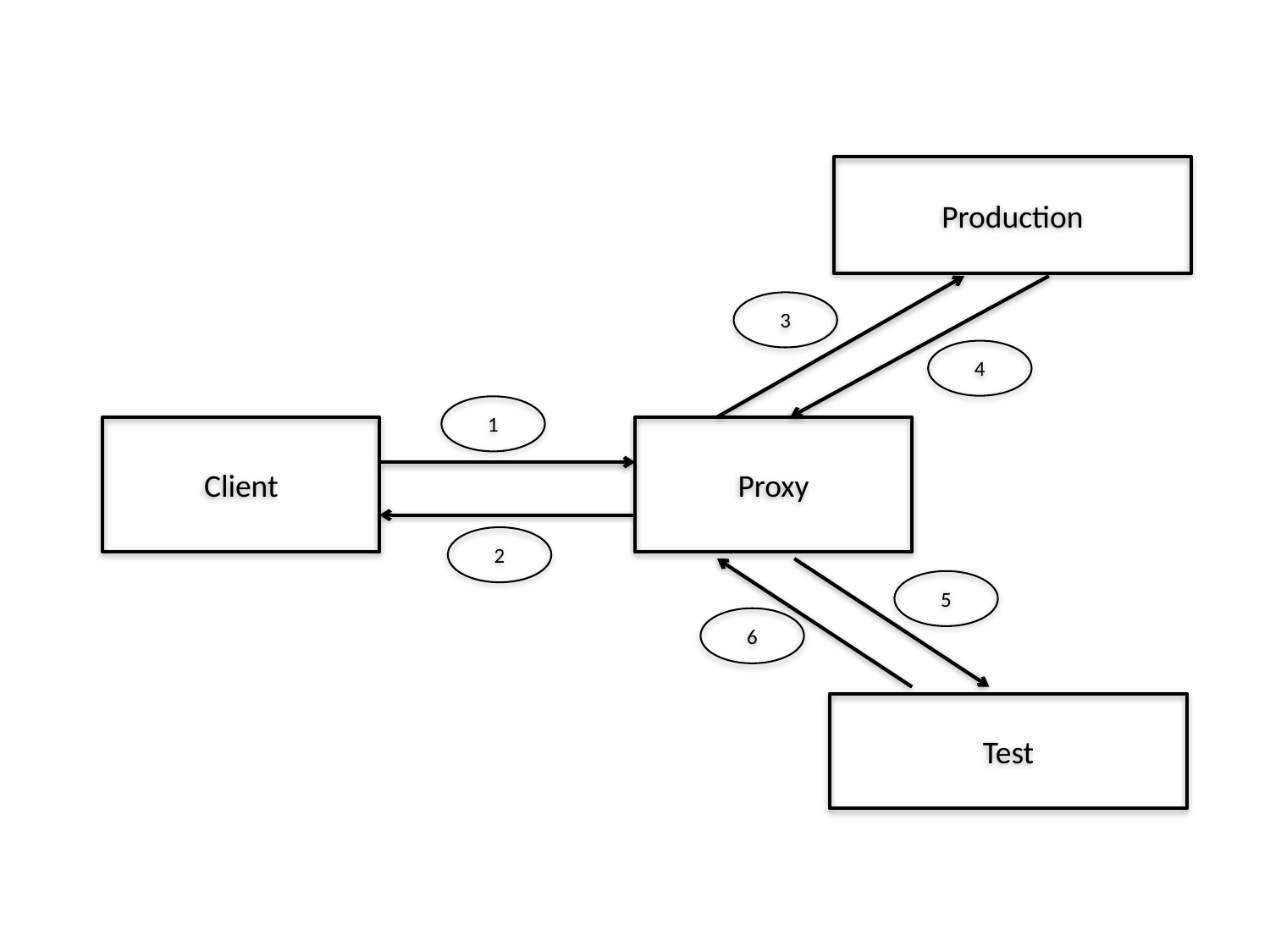

Production
3
4
1
Client
Proxy
2
5

6
Test